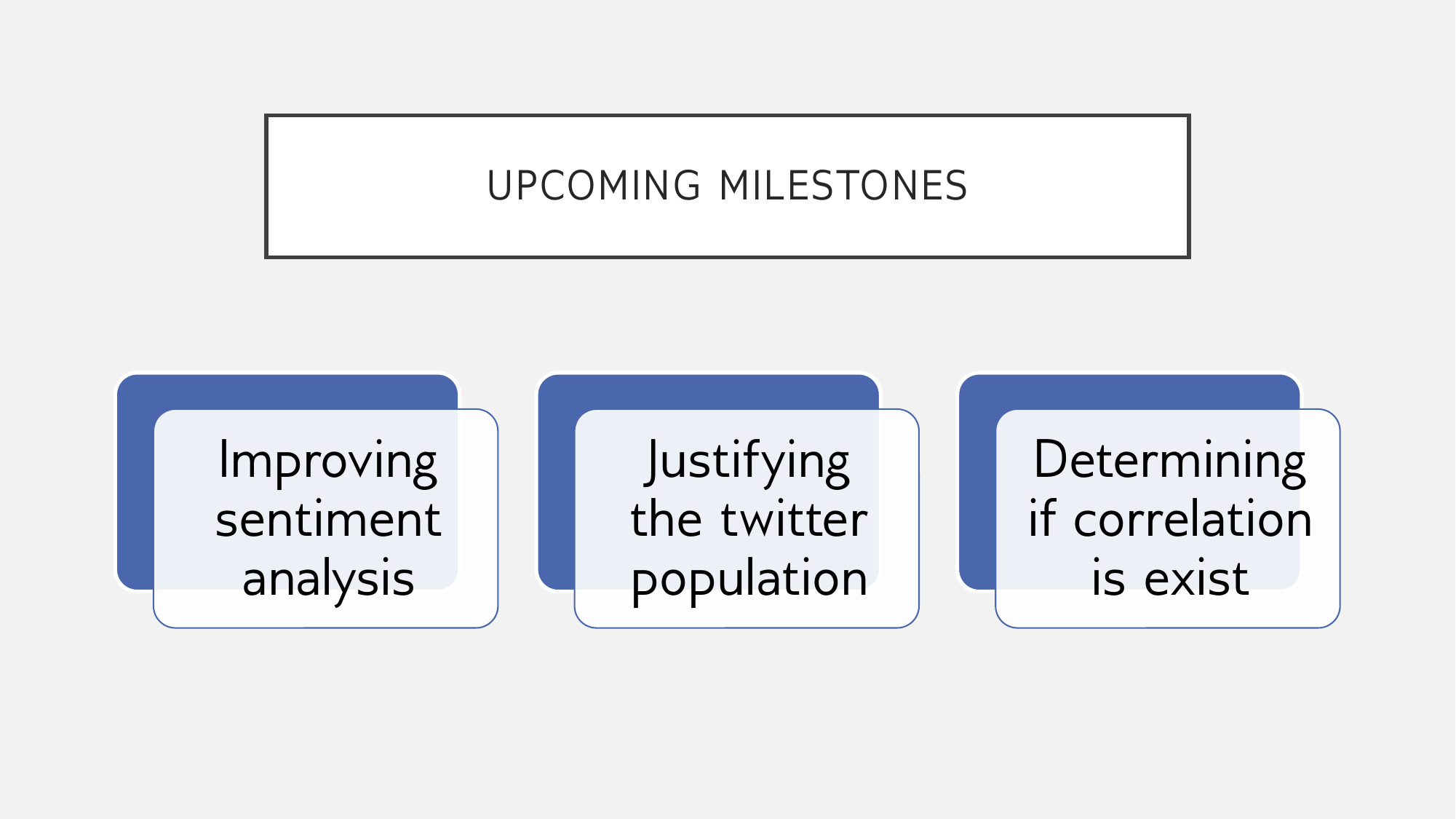

# Upcoming milestones
Improving sentiment analysis
Justifying the twitter population
Determining if correlation is exist